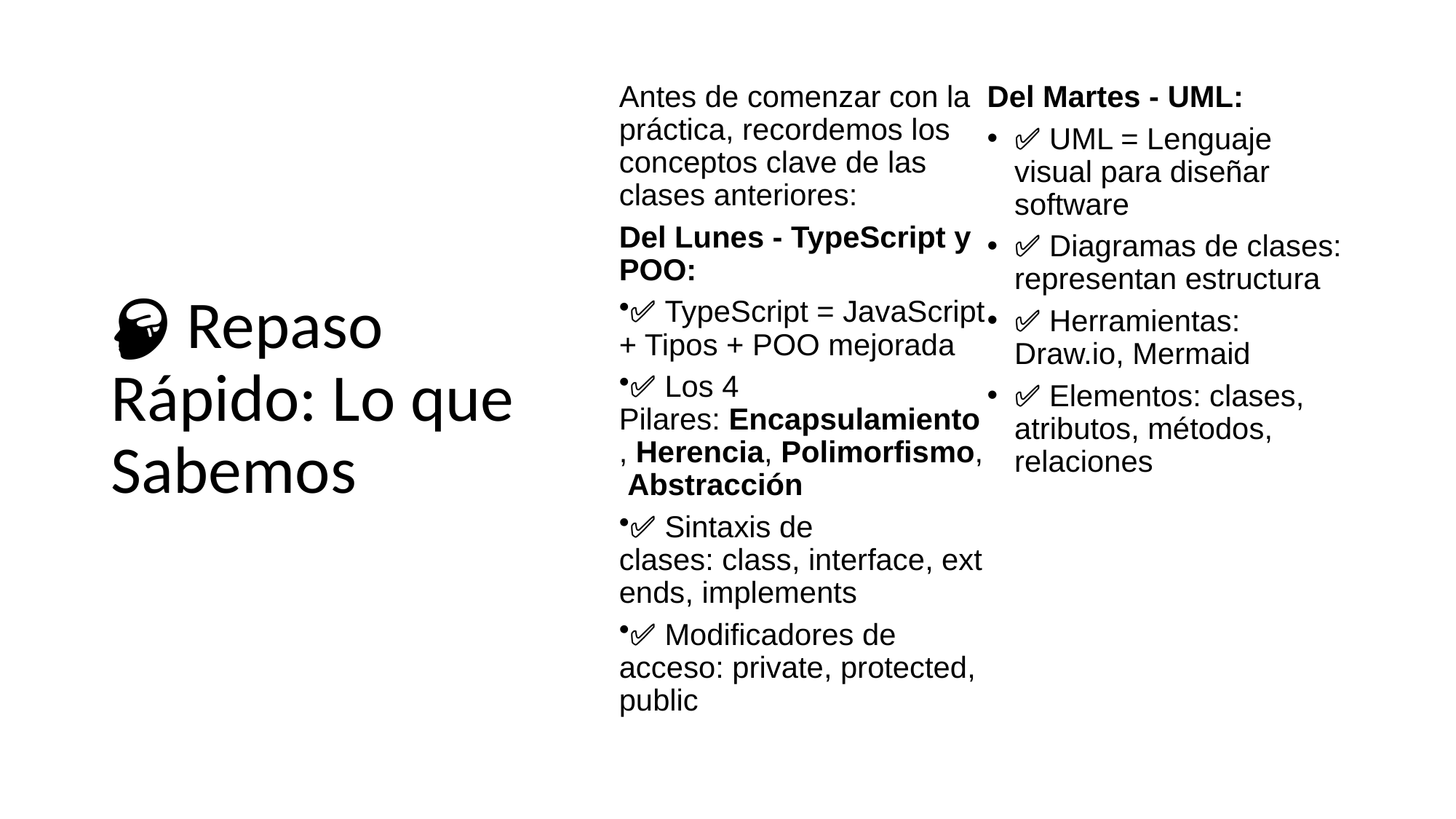

# 🧠 Repaso Rápido: Lo que Sabemos
Antes de comenzar con la práctica, recordemos los conceptos clave de las clases anteriores:
Del Lunes - TypeScript y POO:
✅ TypeScript = JavaScript + Tipos + POO mejorada
✅ Los 4 Pilares: Encapsulamiento, Herencia, Polimorfismo, Abstracción
✅ Sintaxis de clases: class, interface, extends, implements
✅ Modificadores de acceso: private, protected, public
Del Martes - UML:
✅ UML = Lenguaje visual para diseñar software
✅ Diagramas de clases: representan estructura
✅ Herramientas: Draw.io, Mermaid
✅ Elementos: clases, atributos, métodos, relaciones